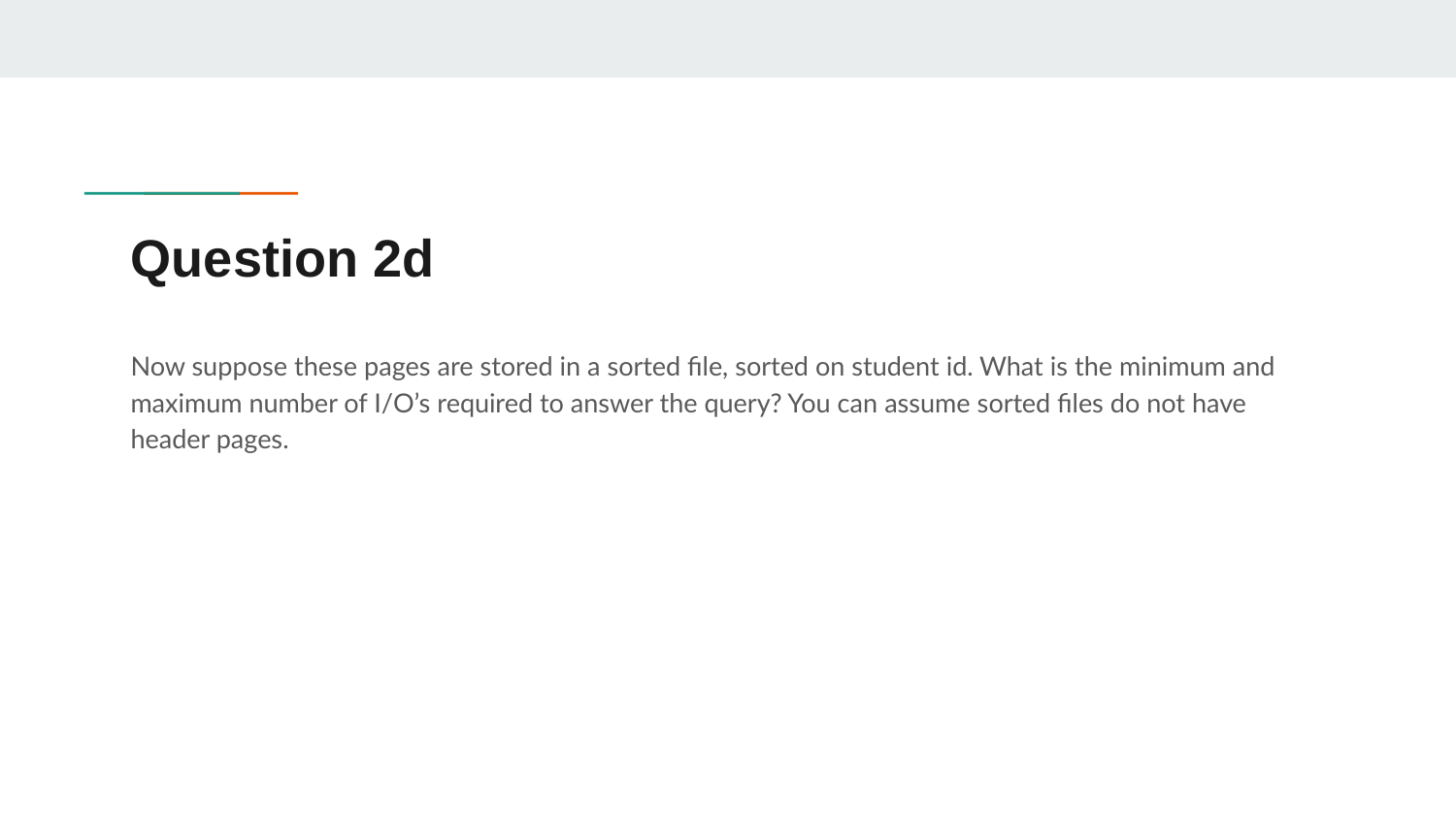

# Question 2d
Now suppose these pages are stored in a sorted file, sorted on student id. What is the minimum and maximum number of I/O’s required to answer the query? You can assume sorted files do not have header pages.